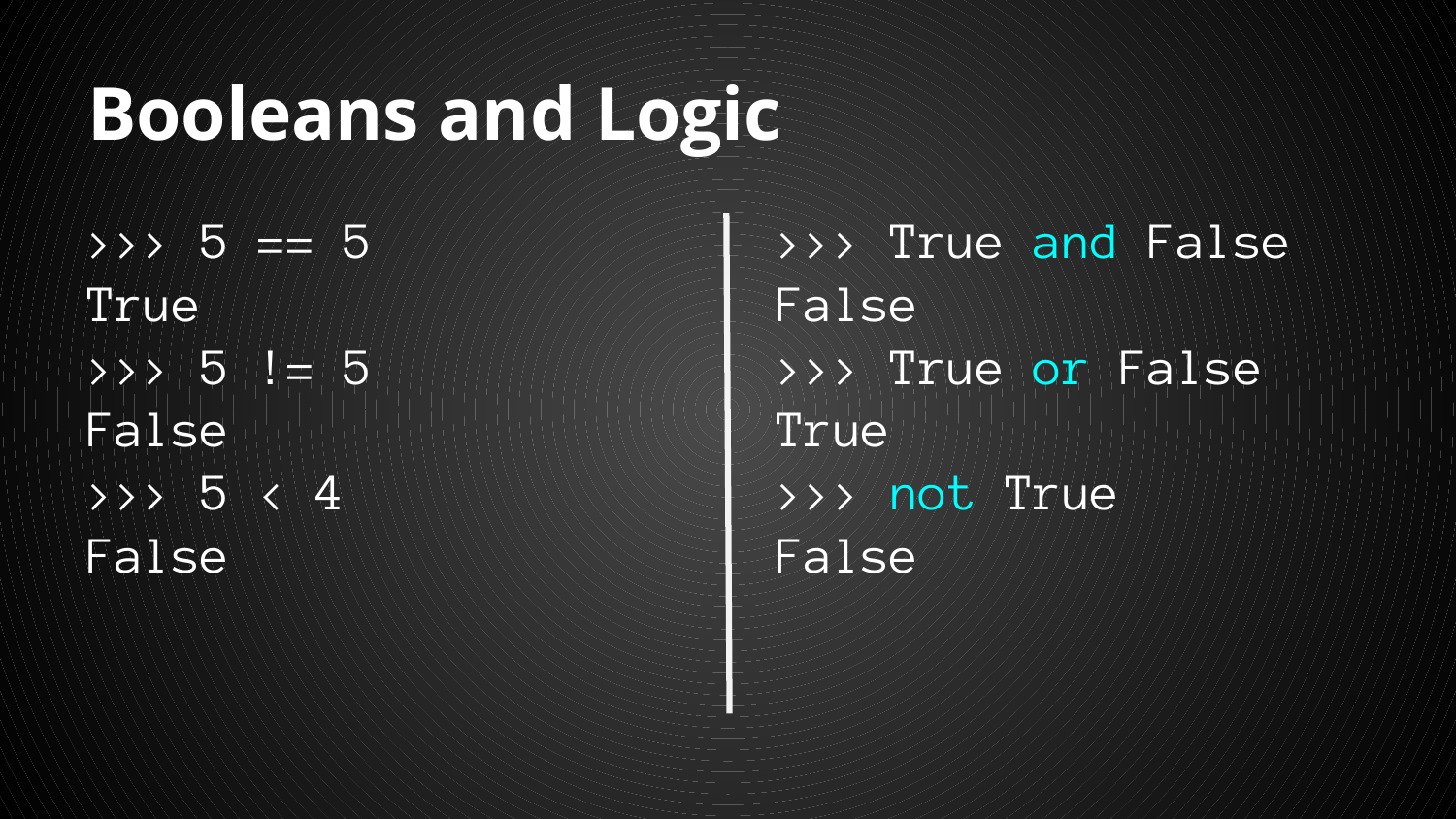

# Booleans and Logic
>>> 5 == 5
True
>>> 5 != 5
False
>>> 5 < 4
False
>>> True and False
False
>>> True or False
True
>>> not True
False